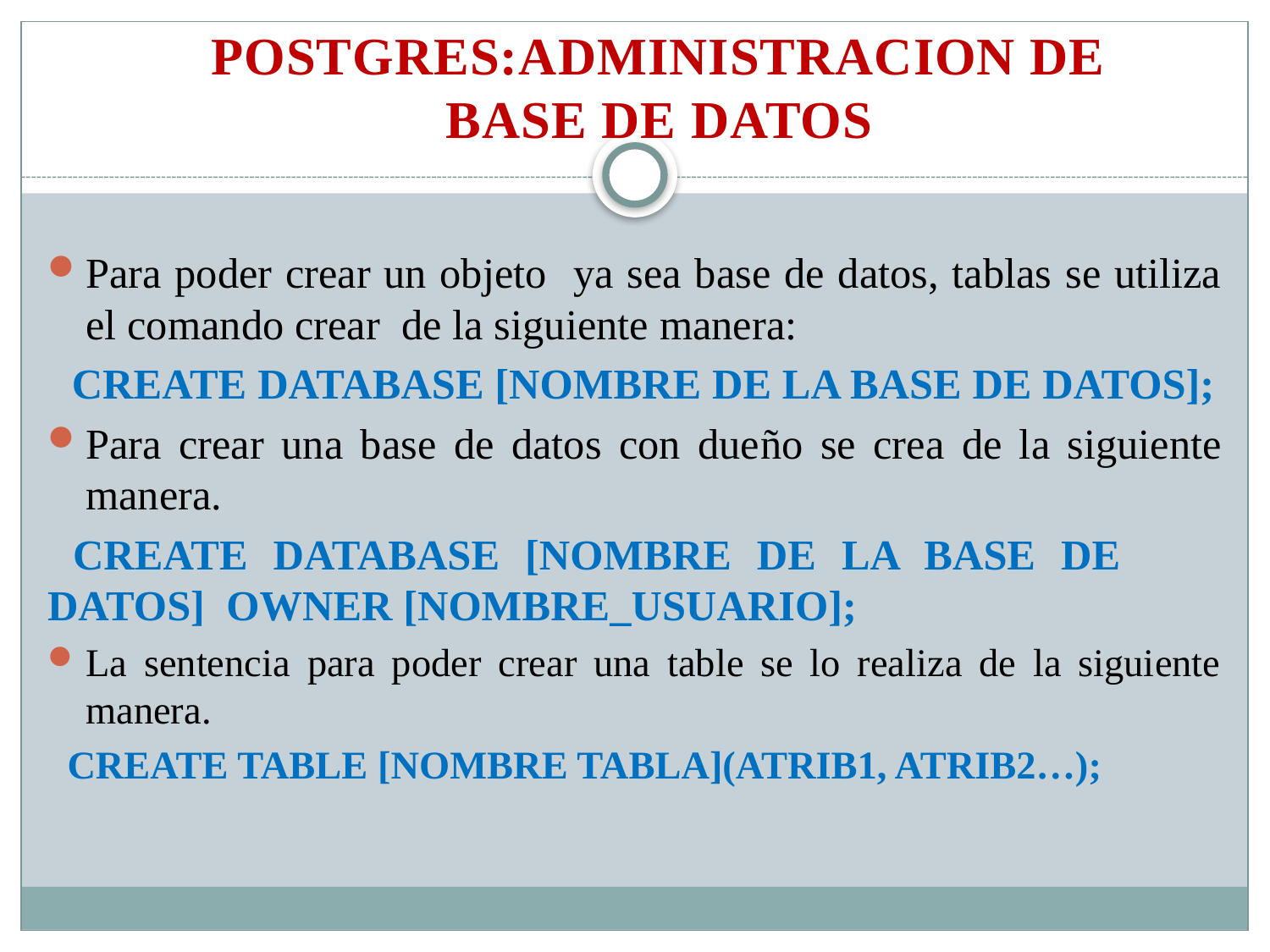

POSTGRES:ADMINISTRACION DE BASE DE DATOS
Para poder crear un objeto  ya sea base de datos, tablas se utiliza el comando crear  de la siguiente manera:
CREATE DATABASE [NOMBRE DE LA BASE DE DATOS];
Para crear una base de datos con dueño se crea de la siguiente manera.
 CREATE DATABASE [NOMBRE DE LA BASE DE     DATOS]  OWNER [NOMBRE_USUARIO];
La sentencia para poder crear una table se lo realiza de la siguiente manera.
  CREATE TABLE [NOMBRE TABLA](ATRIB1, ATRIB2…);